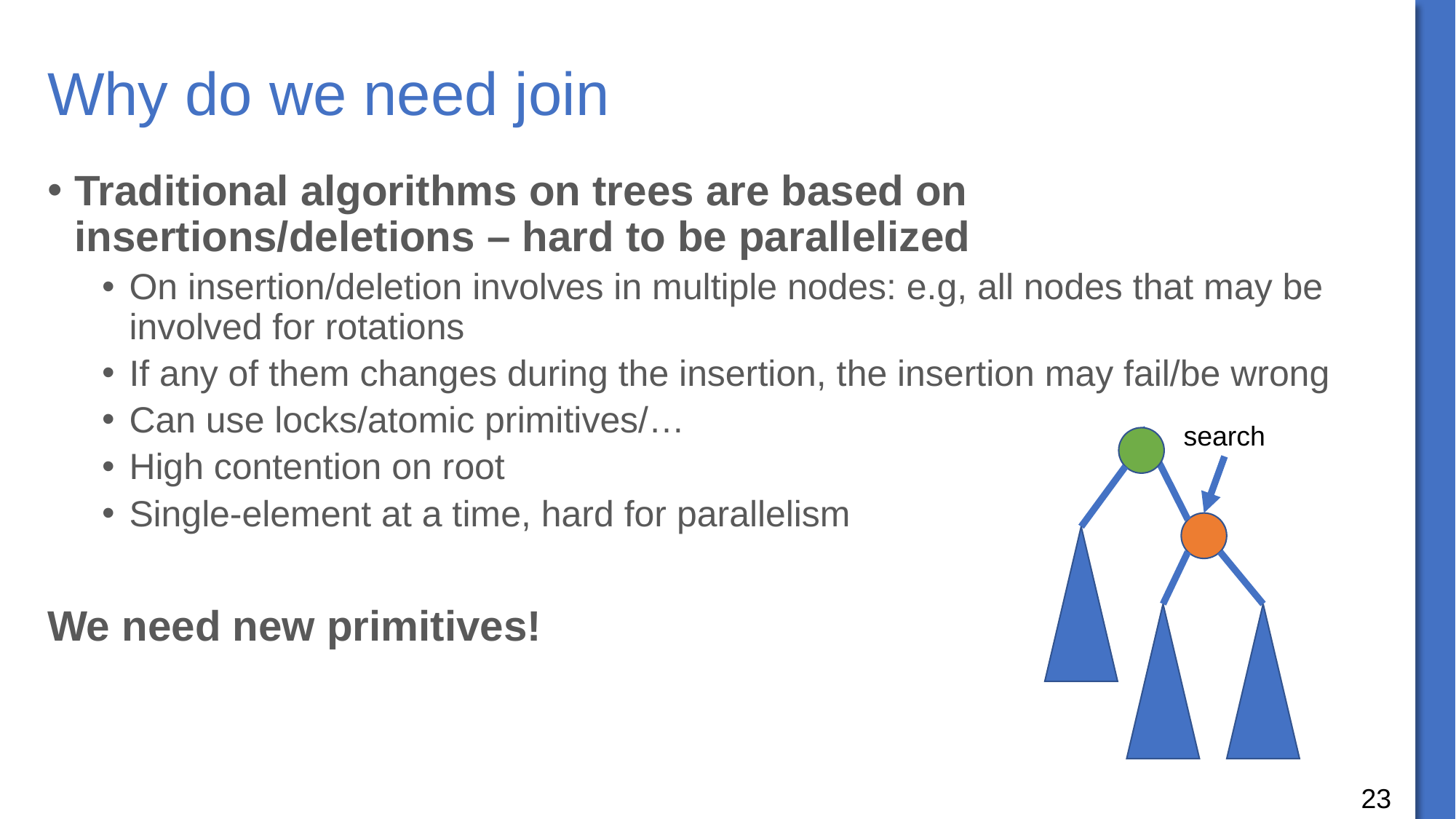

# Why do we need join
Traditional algorithms on trees are based on insertions/deletions – hard to be parallelized
On insertion/deletion involves in multiple nodes: e.g, all nodes that may be involved for rotations
If any of them changes during the insertion, the insertion may fail/be wrong
Can use locks/atomic primitives/…
High contention on root
Single-element at a time, hard for parallelism

We need new primitives!
search

23